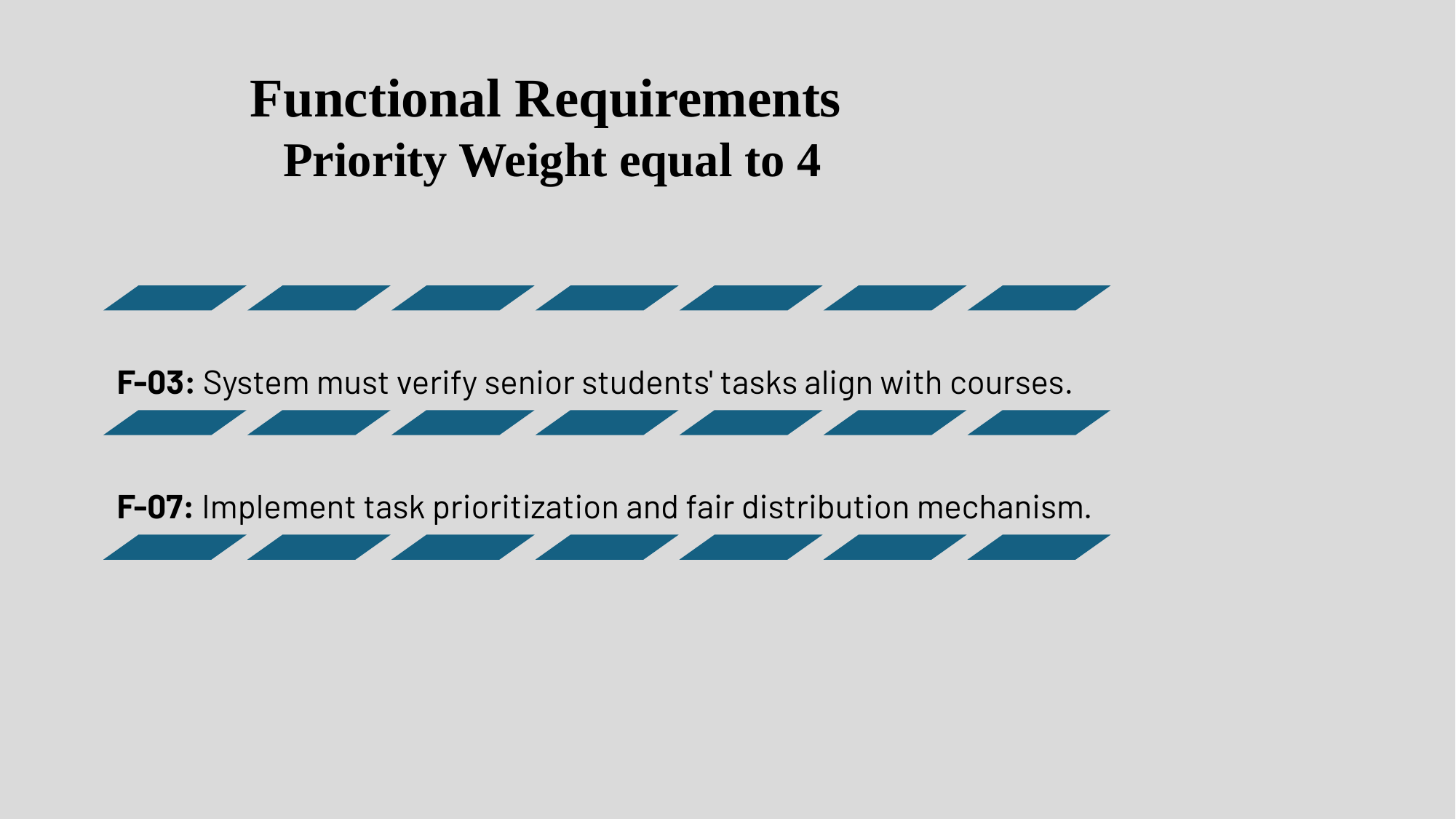

Functional Requirements
Priority Weight equal to 4

F-03: System must verify senior students' tasks align with courses.
F-07: Implement task prioritization and fair distribution mechanism.